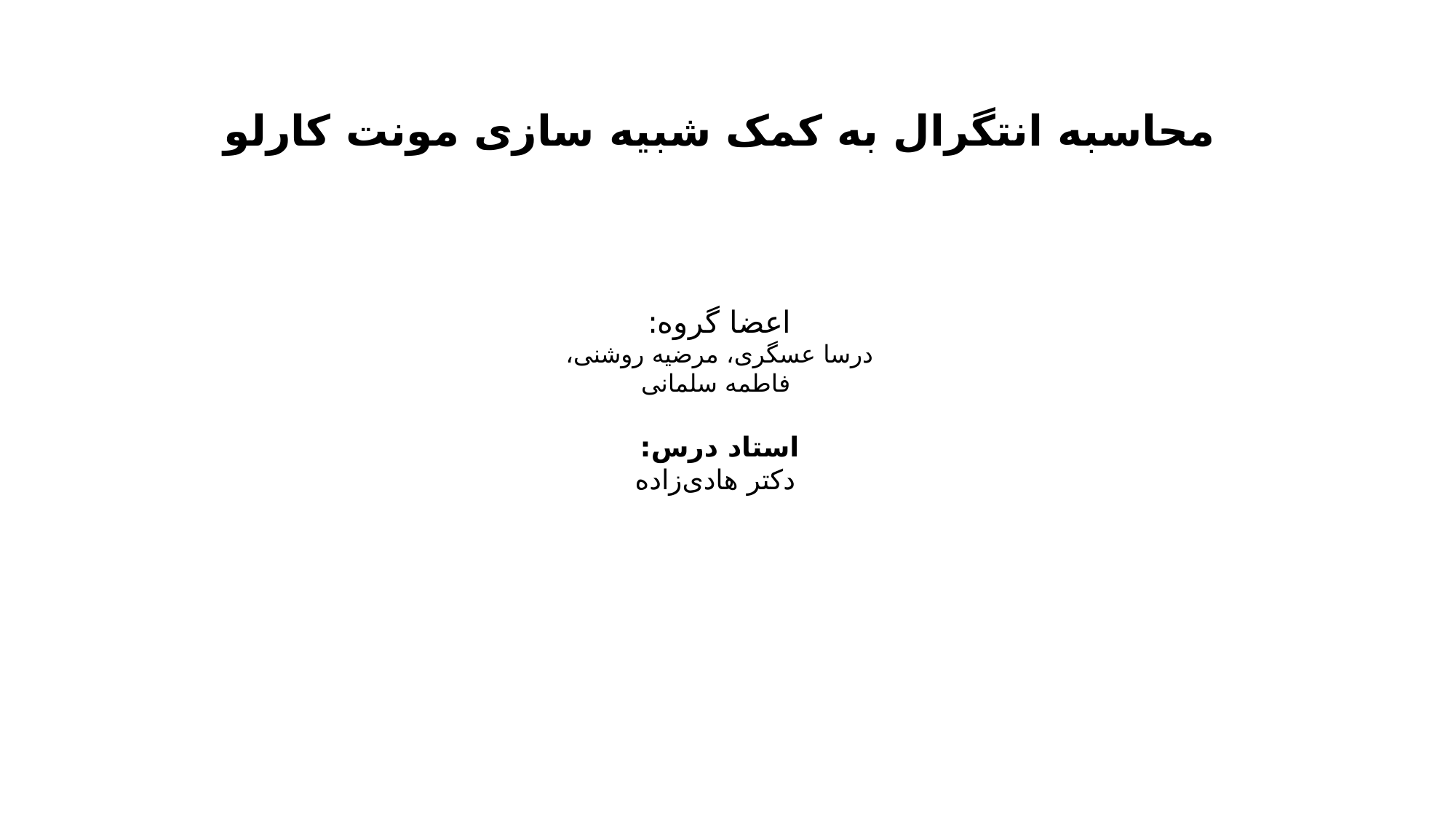

محاسبه انتگرال به کمک شبیه سازی مونت کارلو
اعضا گروه:
درسا عسگری، مرضیه روشنی،
 فاطمه سلمانی

استاد درس:
 دکتر هادی‌زاده